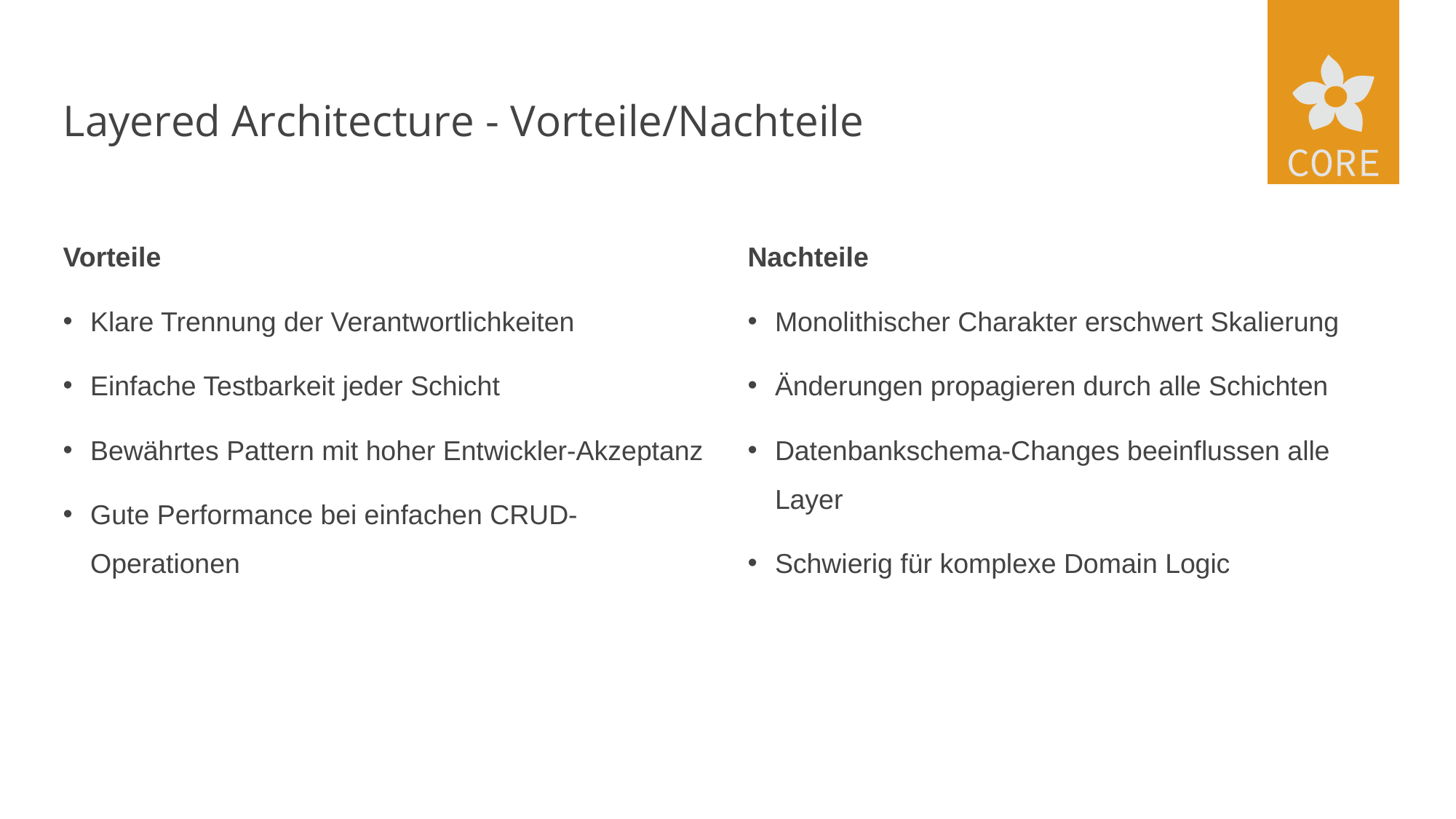

# Layered Architecture - Vorteile/Nachteile
Nachteile
Monolithischer Charakter erschwert Skalierung
Änderungen propagieren durch alle Schichten
Datenbankschema-Changes beeinflussen alle Layer
Schwierig für komplexe Domain Logic
Vorteile
Klare Trennung der Verantwortlichkeiten
Einfache Testbarkeit jeder Schicht
Bewährtes Pattern mit hoher Entwickler-Akzeptanz
Gute Performance bei einfachen CRUD-Operationen